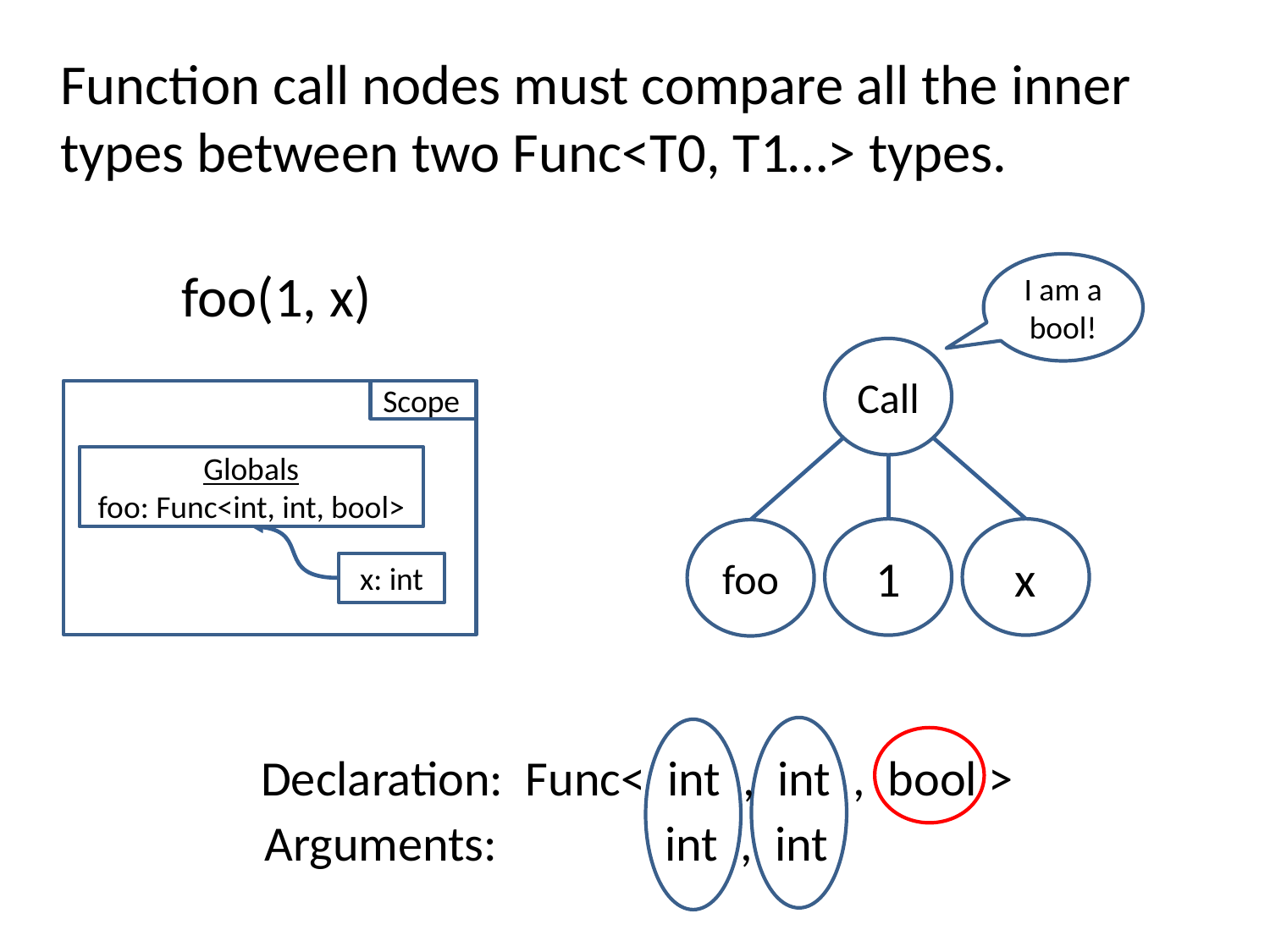

Function call nodes must compare all the inner types between two Func<T0, T1…> types.
foo(1, x)

I am a bool!
Call

Scope
Globals
foo: Func<int, int, bool>
1
x
foo
x: int

Declaration:  Func<  int  ,  int  ,  bool >
              Arguments:               int  ,  int